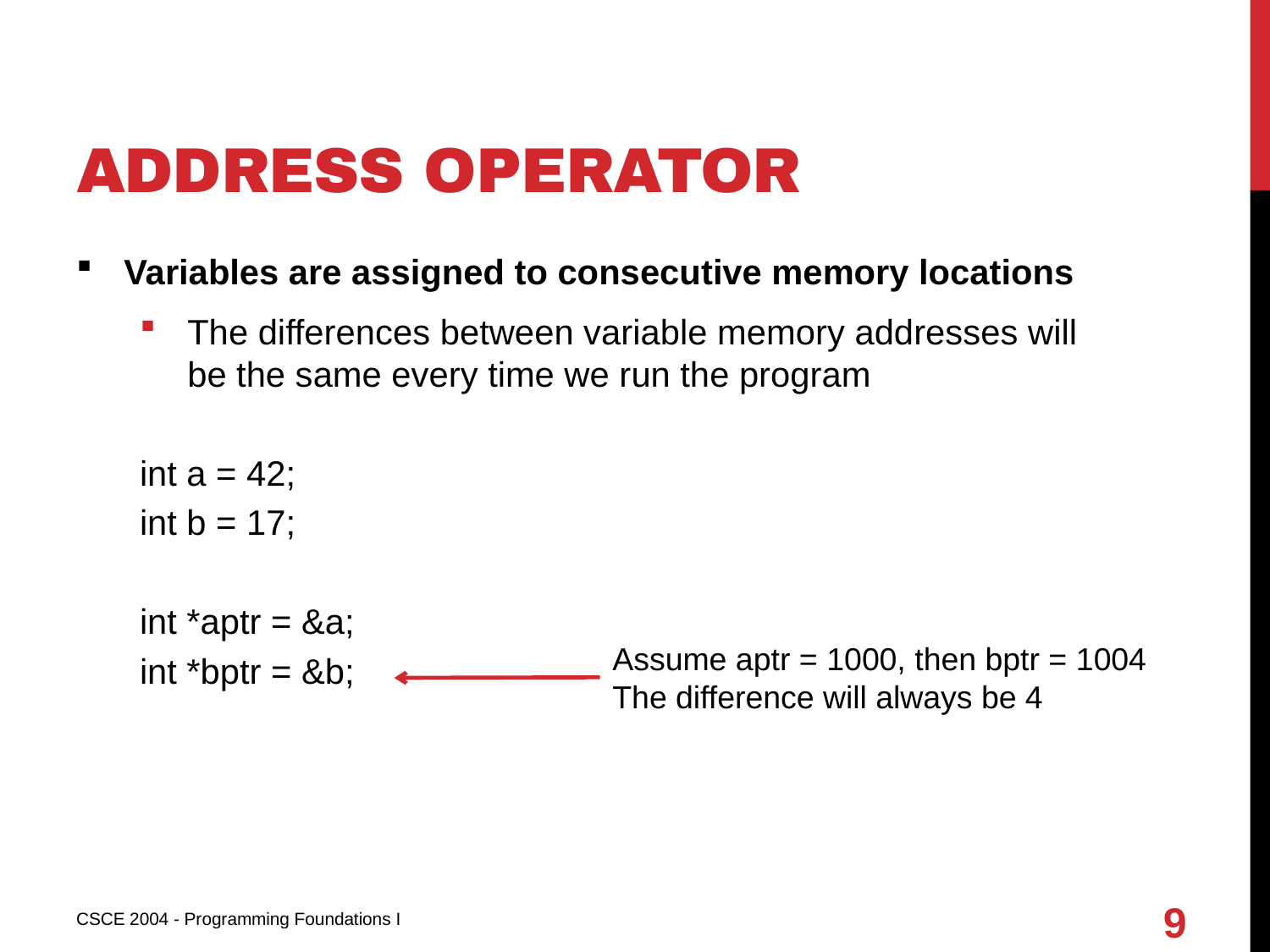

# Address operator
Variables are assigned to consecutive memory locations
The differences between variable memory addresses will be the same every time we run the program

int a = 42;
int b = 17;

int *aptr = &a;
int *bptr = &b;

Assume aptr = 1000, then bptr = 1004
The difference will always be 4
9
CSCE 2004 - Programming Foundations I